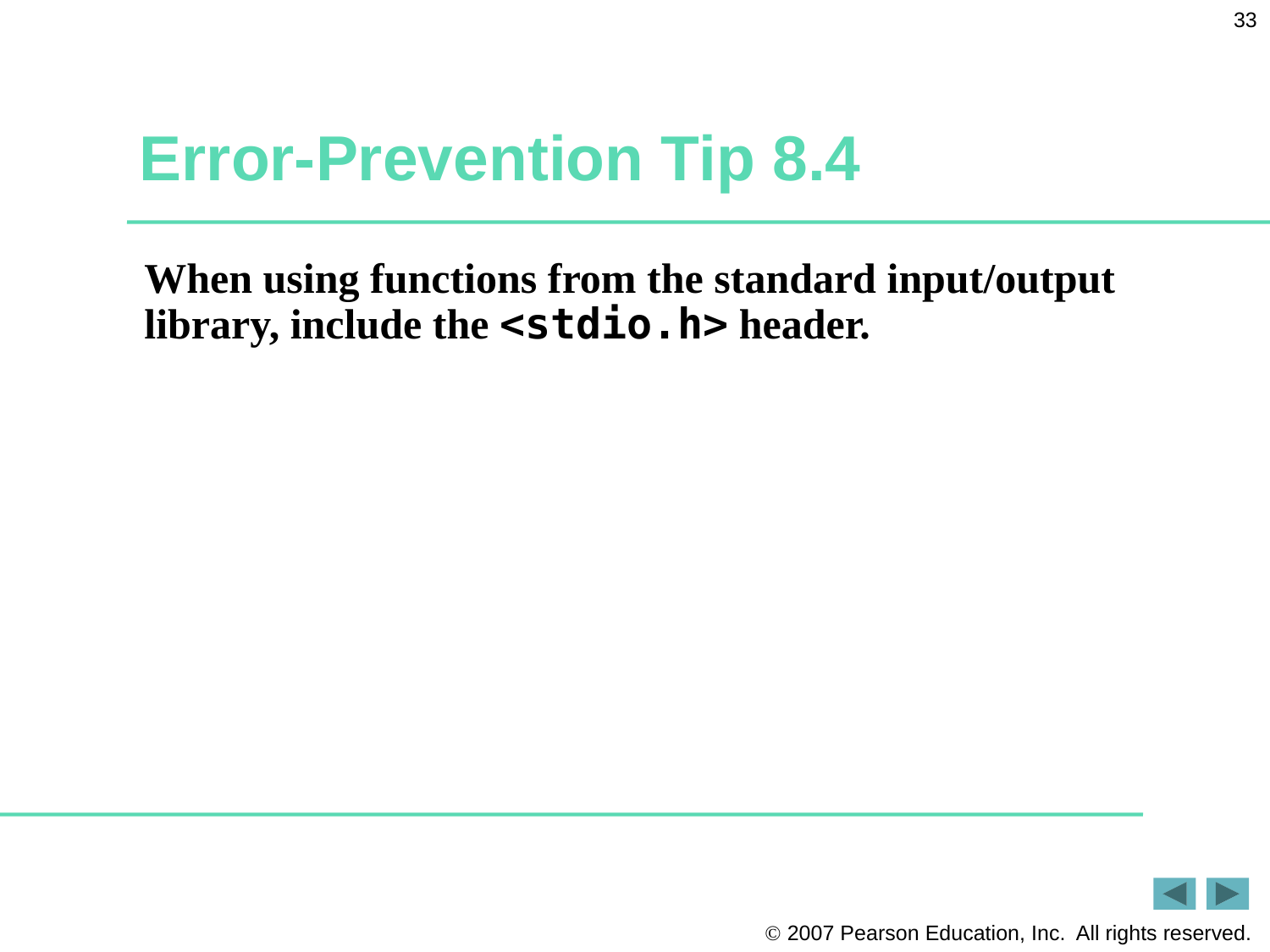

33
# Error-Prevention Tip 8.4
When using functions from the standard input/output library, include the <stdio.h> header.